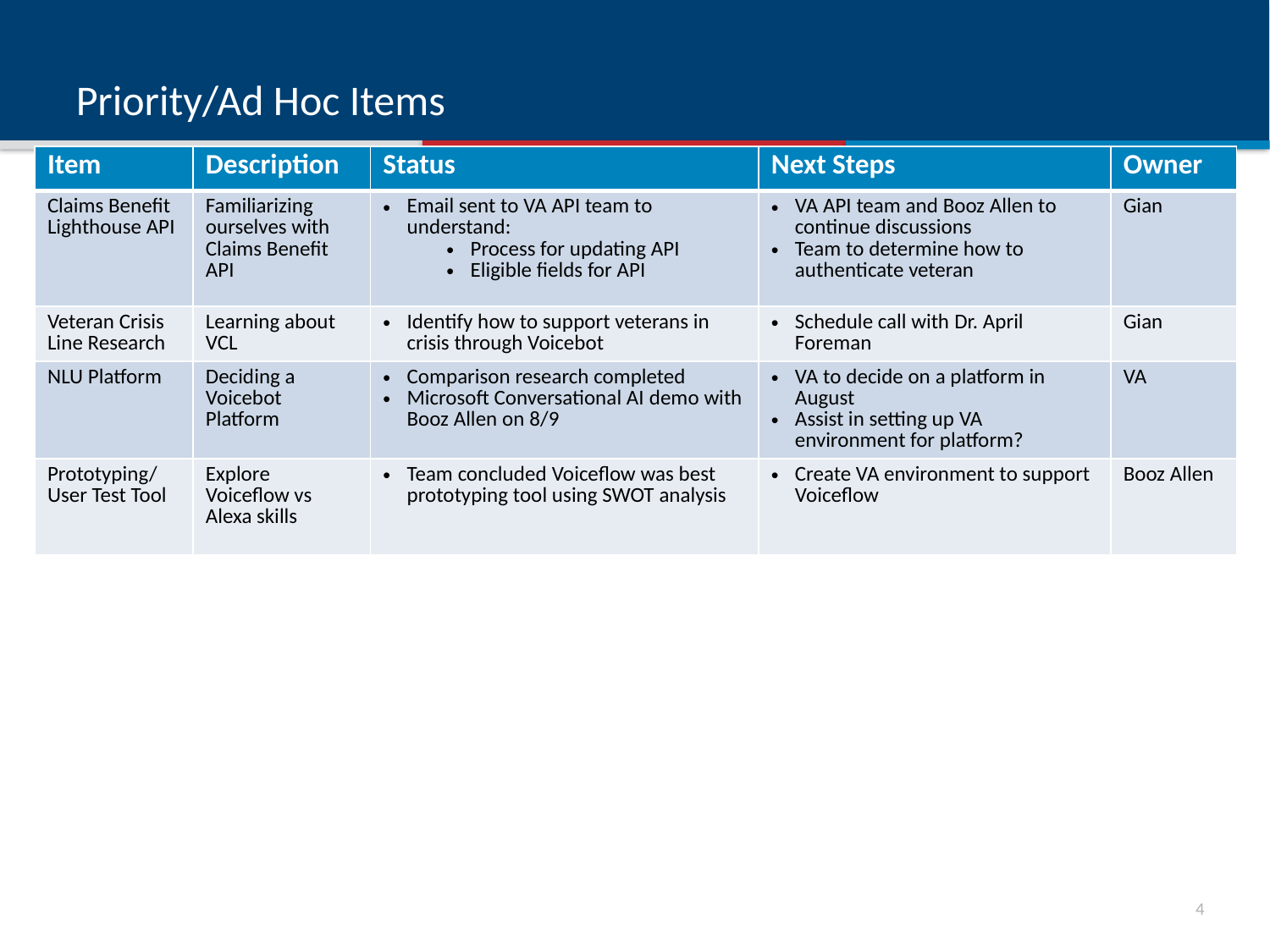

# Priority/Ad Hoc Items
| Item | Description | Status | Next Steps | Owner |
| --- | --- | --- | --- | --- |
| Claims Benefit Lighthouse API | Familiarizing ourselves with Claims Benefit API | Email sent to VA API team to understand: Process for updating API Eligible fields for API | VA API team and Booz Allen to continue discussions Team to determine how to authenticate veteran | Gian |
| Veteran Crisis Line Research | Learning about VCL | Identify how to support veterans in crisis through Voicebot | Schedule call with Dr. April Foreman | Gian |
| NLU Platform | Deciding a Voicebot Platform | Comparison research completed Microsoft Conversational AI demo with Booz Allen on 8/9 | VA to decide on a platform in August Assist in setting up VA environment for platform? | VA |
| Prototyping/ User Test Tool | Explore Voiceflow vs Alexa skills | Team concluded Voiceflow was best prototyping tool using SWOT analysis | Create VA environment to support Voiceflow | Booz Allen |
4